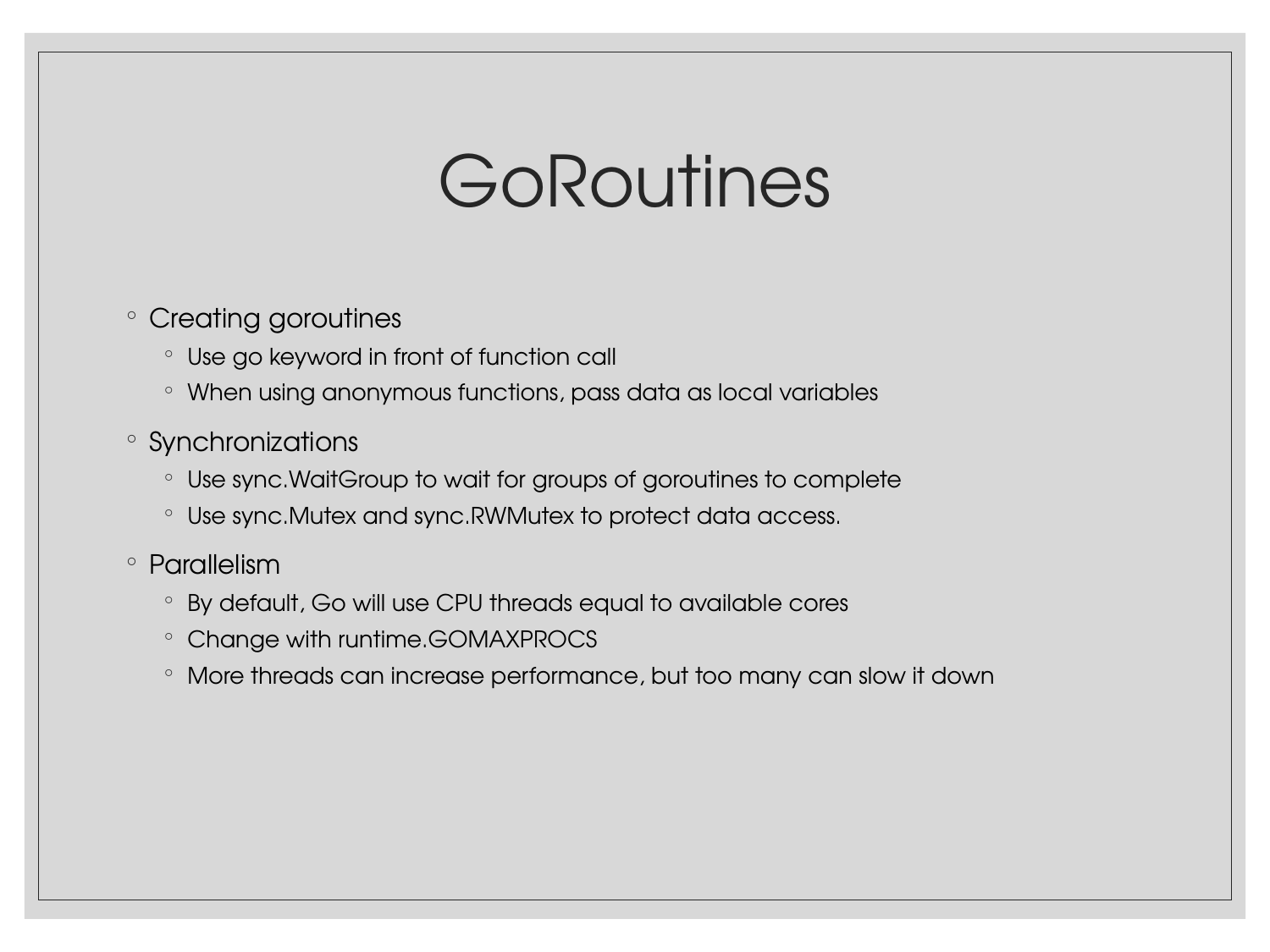

# GoRoutines
Creating goroutines
Use go keyword in front of function call
When using anonymous functions, pass data as local variables
Synchronizations
Use sync.WaitGroup to wait for groups of goroutines to complete
Use sync.Mutex and sync.RWMutex to protect data access.
Parallelism
By default, Go will use CPU threads equal to available cores
Change with runtime.GOMAXPROCS
More threads can increase performance, but too many can slow it down